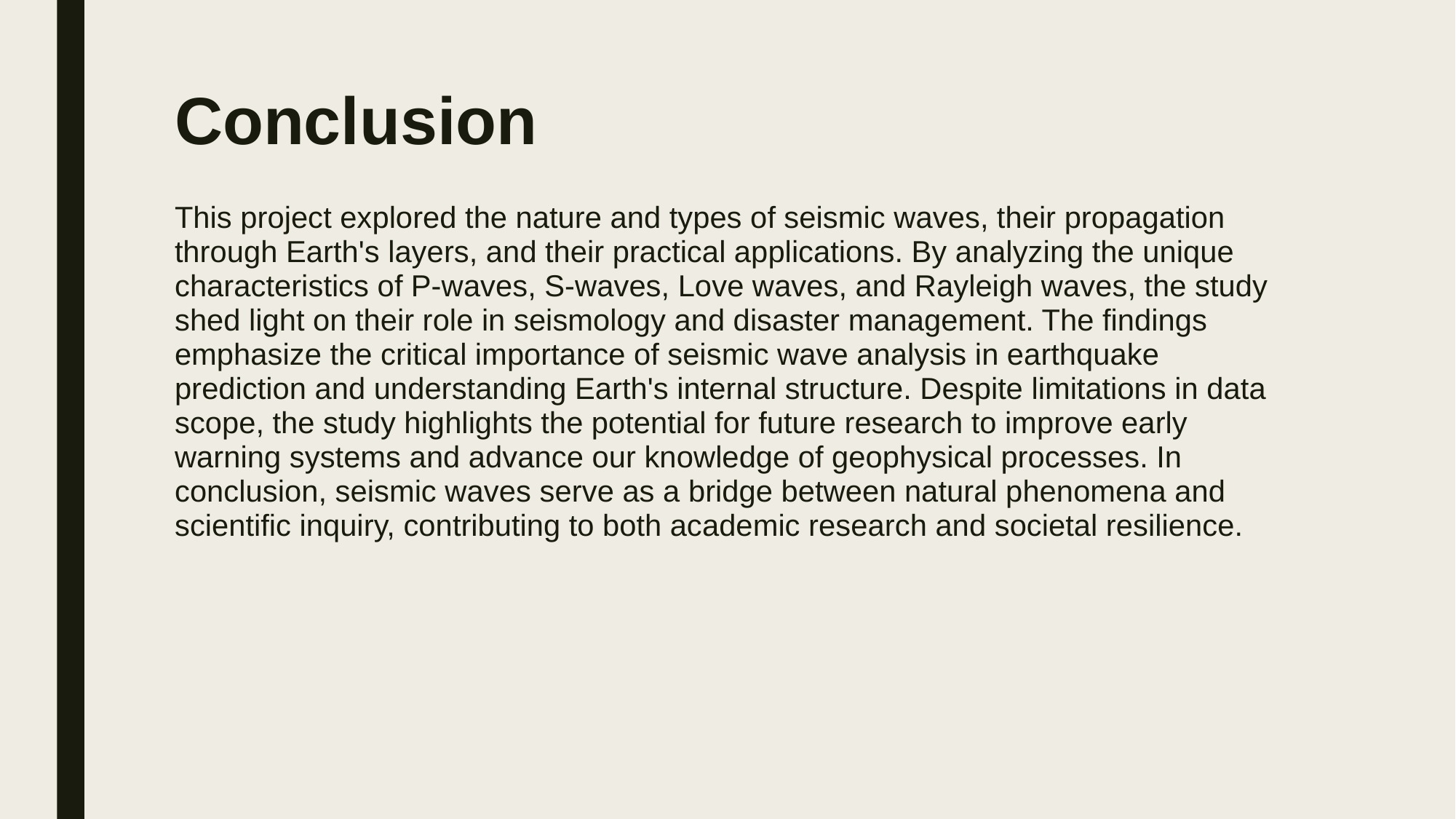

# Conclusion
This project explored the nature and types of seismic waves, their propagation through Earth's layers, and their practical applications. By analyzing the unique characteristics of P-waves, S-waves, Love waves, and Rayleigh waves, the study shed light on their role in seismology and disaster management. The findings emphasize the critical importance of seismic wave analysis in earthquake prediction and understanding Earth's internal structure. Despite limitations in data scope, the study highlights the potential for future research to improve early warning systems and advance our knowledge of geophysical processes. In conclusion, seismic waves serve as a bridge between natural phenomena and scientific inquiry, contributing to both academic research and societal resilience.